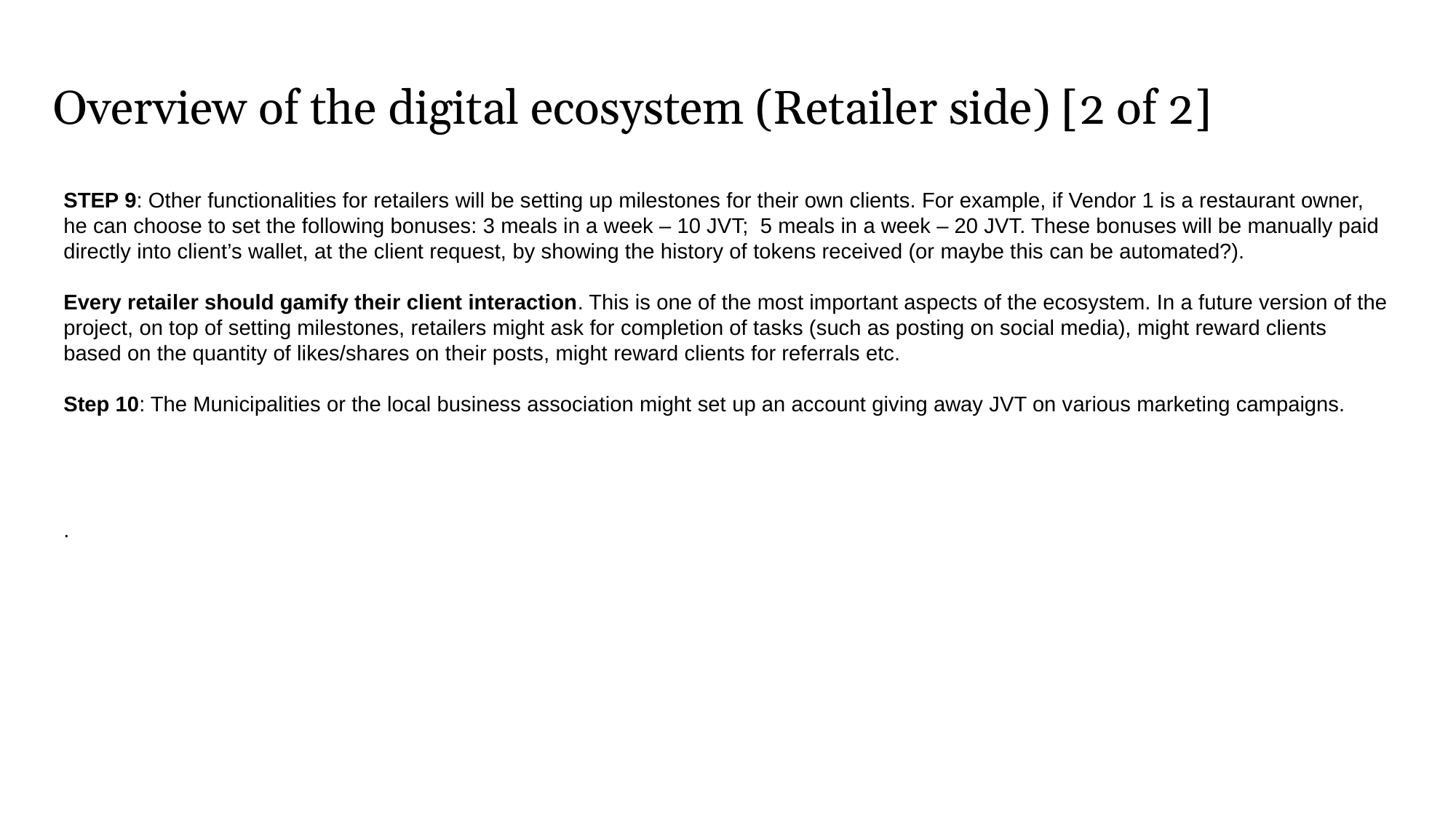

# Overview of the digital ecosystem (Retailer side) [2 of 2]
STEP 9: Other functionalities for retailers will be setting up milestones for their own clients. For example, if Vendor 1 is a restaurant owner, he can choose to set the following bonuses: 3 meals in a week – 10 JVT;  5 meals in a week – 20 JVT. These bonuses will be manually paid directly into client’s wallet, at the client request, by showing the history of tokens received (or maybe this can be automated?).

Every retailer should gamify their client interaction. This is one of the most important aspects of the ecosystem. In a future version of the project, on top of setting milestones, retailers might ask for completion of tasks (such as posting on social media), might reward clients based on the quantity of likes/shares on their posts, might reward clients for referrals etc.

Step 10: The Municipalities or the local business association might set up an account giving away JVT on various marketing campaigns.
.